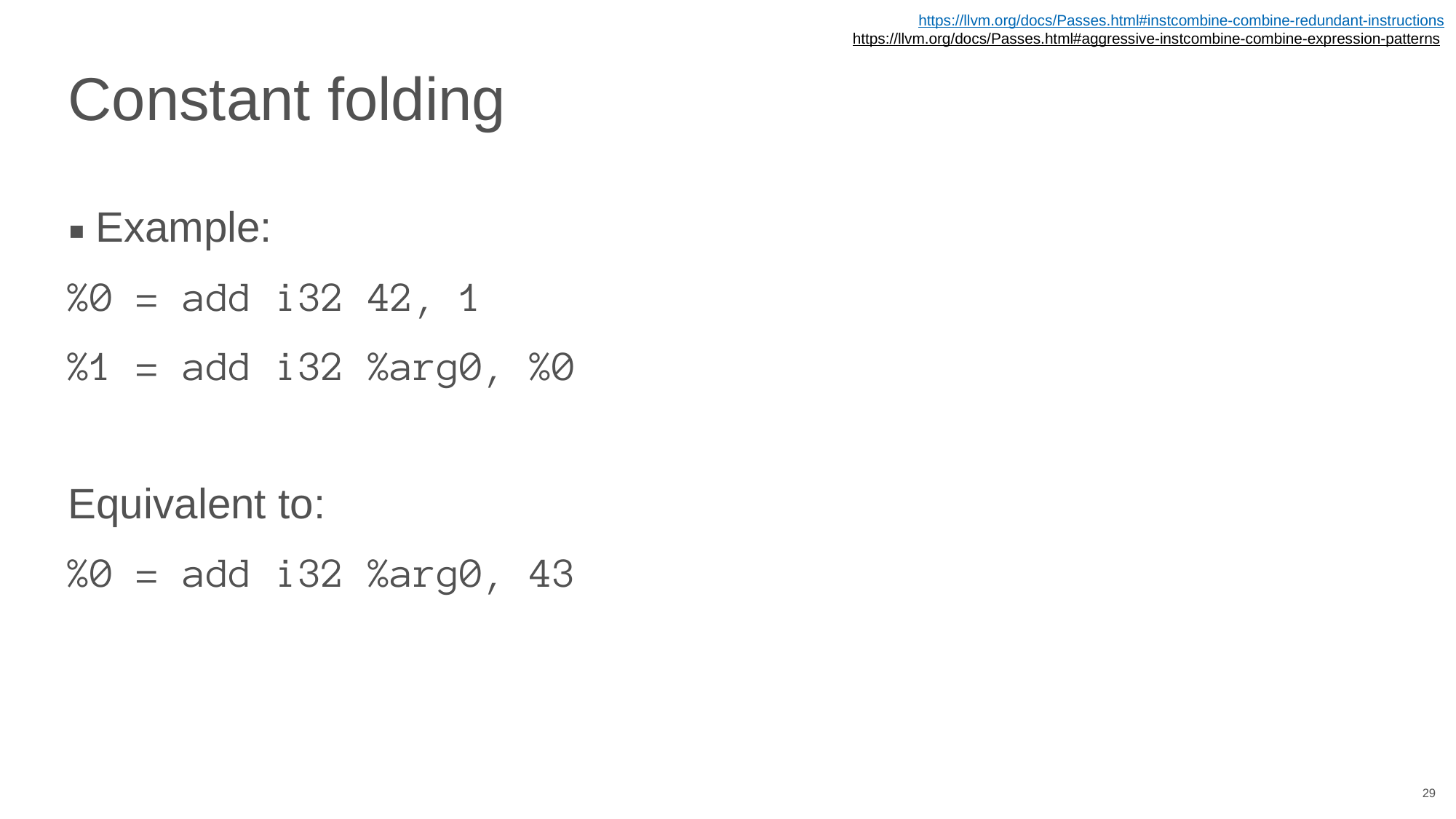

https://llvm.org/docs/Passes.html#instcombine-combine-redundant-instructions
https://llvm.org/docs/Passes.html#aggressive-instcombine-combine-expression-patterns
# Constant folding
Example:
%0 = add i32 42, 1
%1 = add i32 %arg0, %0

Equivalent to:
%0 = add i32 %arg0, 43